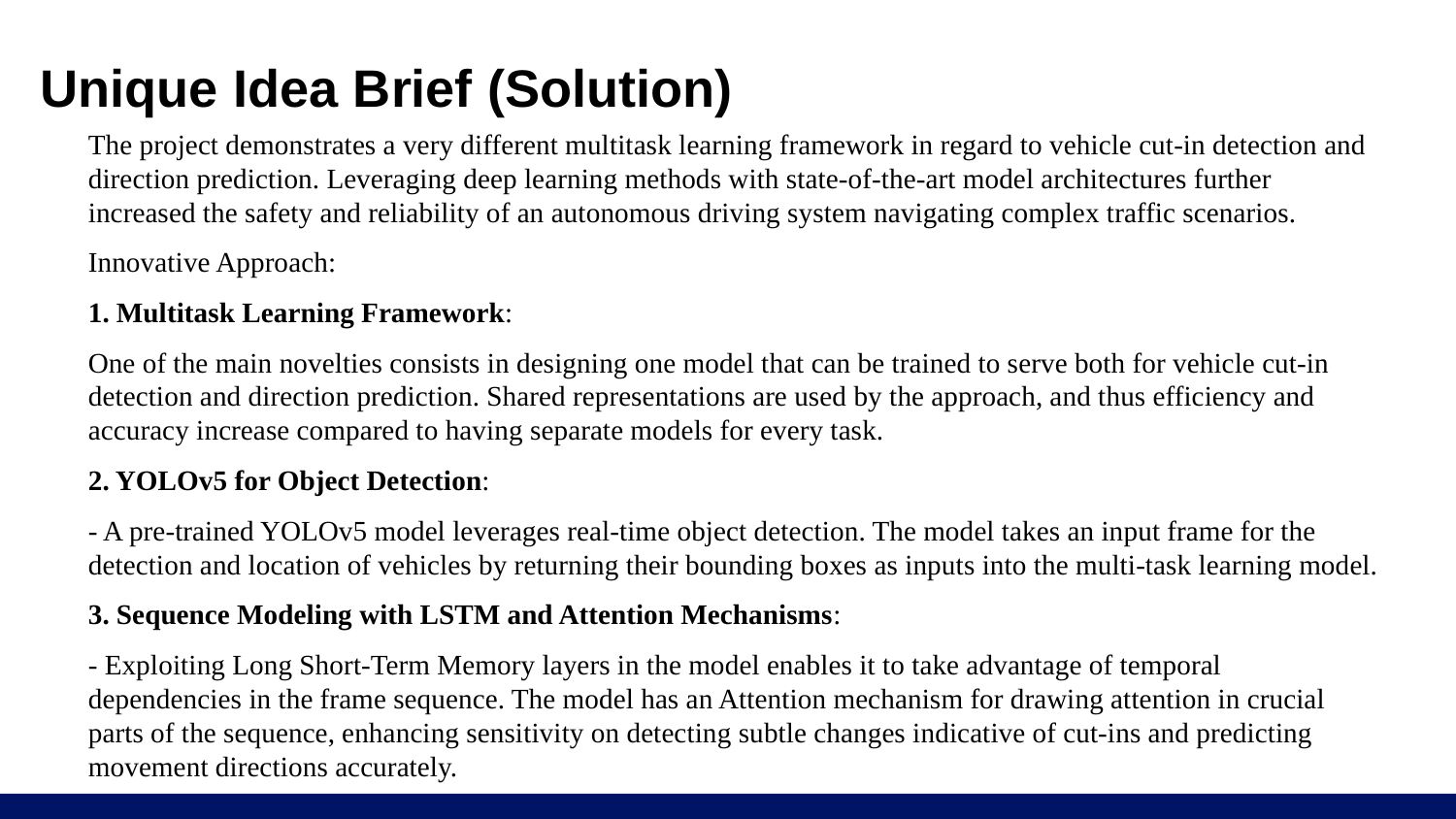

# Unique Idea Brief (Solution)
The project demonstrates a very different multitask learning framework in regard to vehicle cut-in detection and direction prediction. Leveraging deep learning methods with state-of-the-art model architectures further increased the safety and reliability of an autonomous driving system navigating complex traffic scenarios.
Innovative Approach:
1. Multitask Learning Framework:
One of the main novelties consists in designing one model that can be trained to serve both for vehicle cut-in detection and direction prediction. Shared representations are used by the approach, and thus efficiency and accuracy increase compared to having separate models for every task.
2. YOLOv5 for Object Detection:
- A pre-trained YOLOv5 model leverages real-time object detection. The model takes an input frame for the detection and location of vehicles by returning their bounding boxes as inputs into the multi-task learning model.
3. Sequence Modeling with LSTM and Attention Mechanisms:
- Exploiting Long Short-Term Memory layers in the model enables it to take advantage of temporal dependencies in the frame sequence. The model has an Attention mechanism for drawing attention in crucial parts of the sequence, enhancing sensitivity on detecting subtle changes indicative of cut-ins and predicting movement directions accurately.